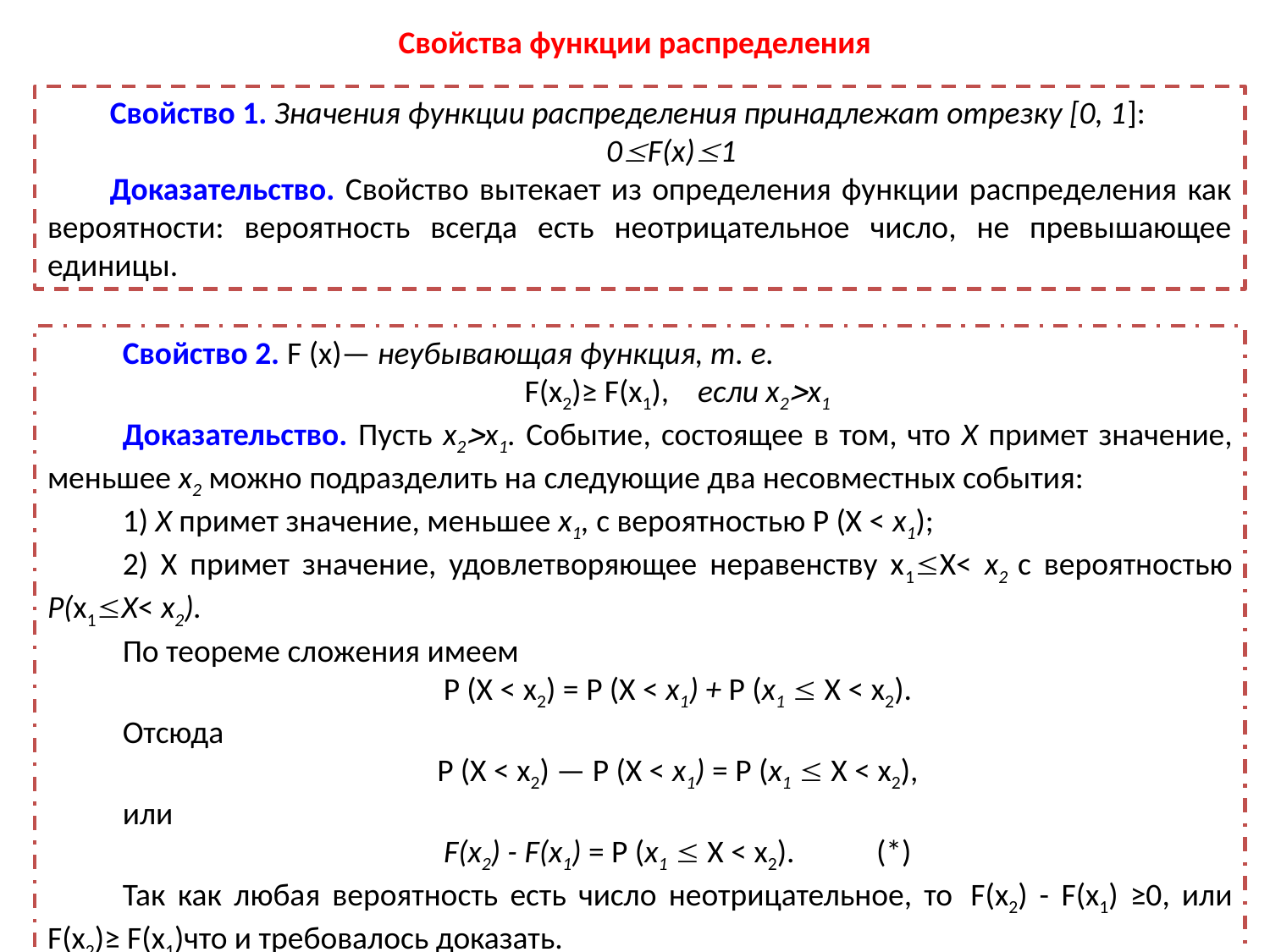

Свойства функции распределения
Свойство 1. Значения функции распределения принадлежат отрезку [0, 1]:
0≤F(x)≤1
Доказательство. Свойство вытекает из определения функции распределения как вероятности: вероятность всегда есть неотрицательное число, не превышающее единицы.
Свойство 2. F (х)— неубывающая функция, т. е.
F(x2)≥ F(x1),    если х2>х1
Доказательство. Пусть х2>х1. Событие, состоящее в том, что X примет значение, меньшее х2 можно подразделить на следующие два несовместных события:
1) X примет значение, меньшее х1, с вероятностью Р (X < х1);
2) X примет значение, удовлетворяющее неравенству х1≤Х< х2 с вероятностью Р(х1≤Х< х2).
По теореме сложения имеем
Р (X < х2) = Р (X < х1) + Р (х1 ≤ X < х2).
Отсюда
Р (X < х2) — Р (X < х1) = Р (х1 ≤ X < х2),
или
F(x2) - F(x1) = Р (х1 ≤ X < х2).	(*)
Так как любая вероятность есть число неотрицательное, то	F(x2) - F(x1) ≥0, или F(x2)≥ F(x1)что и требовалось доказать.